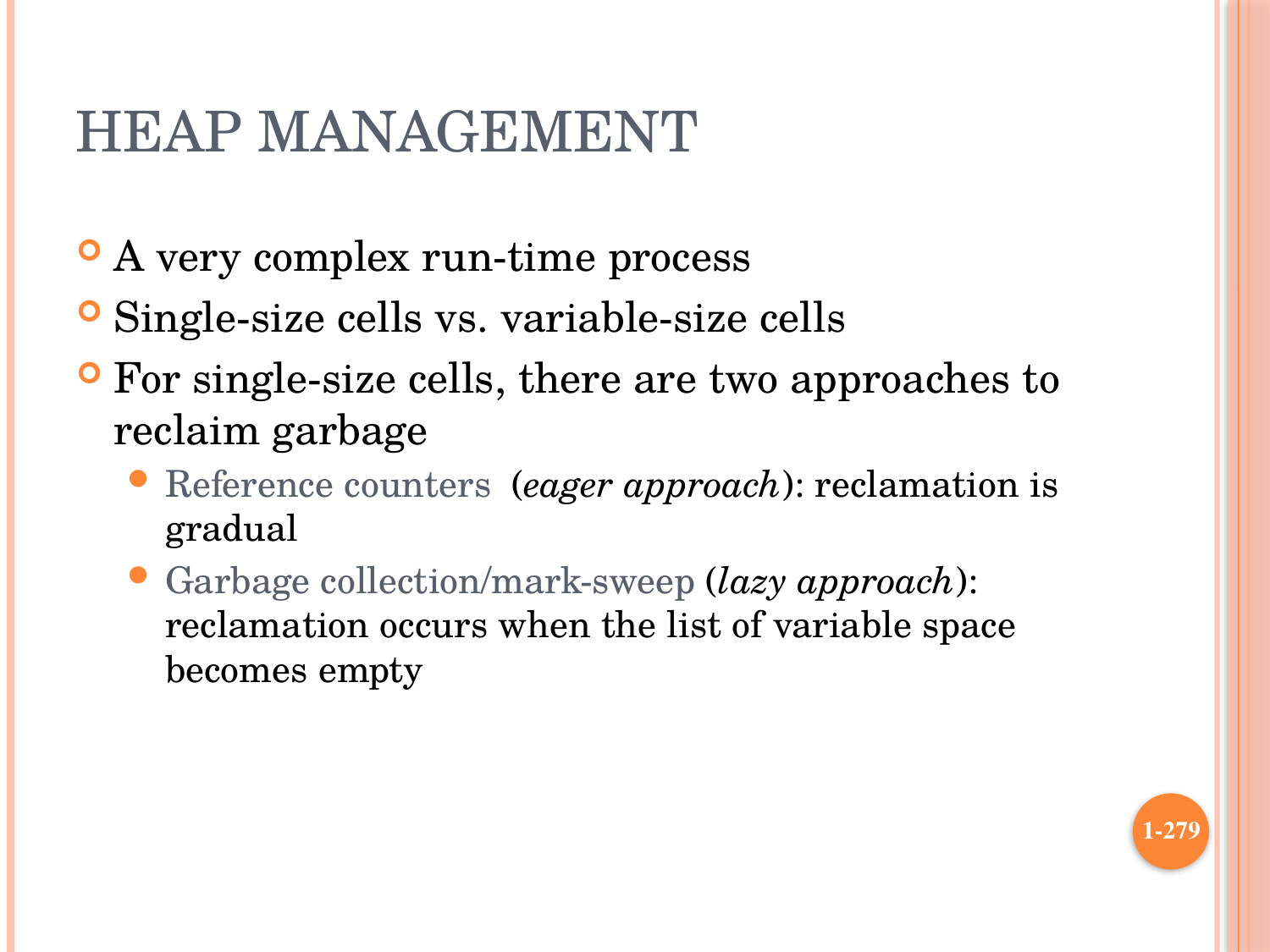

# Heap Management
A very complex run-time process
Single-size cells vs. variable-size cells
For single-size cells, there are two approaches to reclaim garbage
Reference counters  (eager approach): reclamation is gradual
Garbage collection/mark-sweep (lazy approach): reclamation occurs when the list of variable space becomes empty
1-279